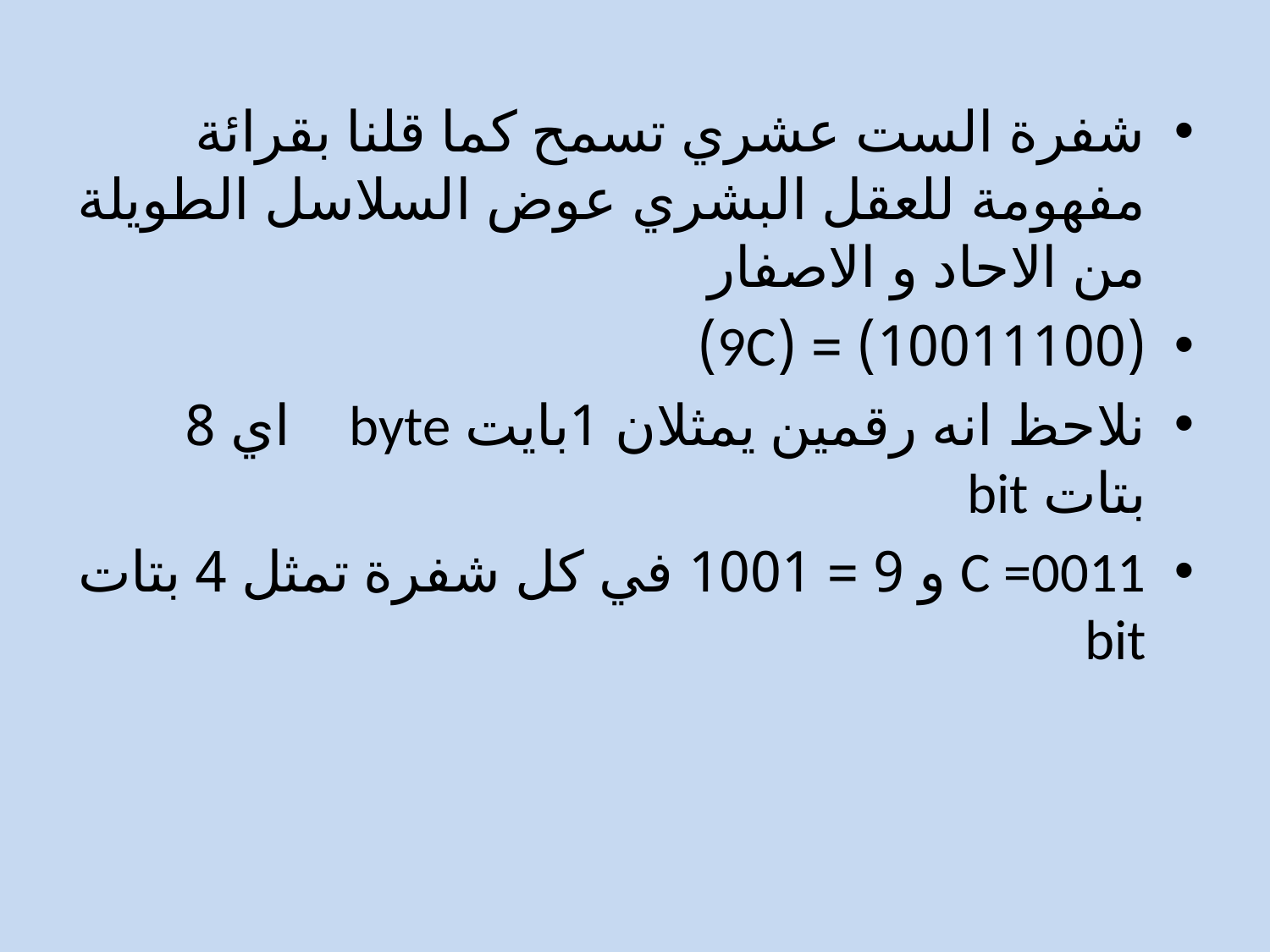

شفرة الست عشري تسمح كما قلنا بقرائة مفهومة للعقل البشري عوض السلاسل الطويلة من الاحاد و الاصفار
(10011100) = (9C)
نلاحظ انه رقمين يمثلان 1بايت byte    اي 8 بتات bit
C =0011 و 9 = 1001 في كل شفرة تمثل 4 بتات bit